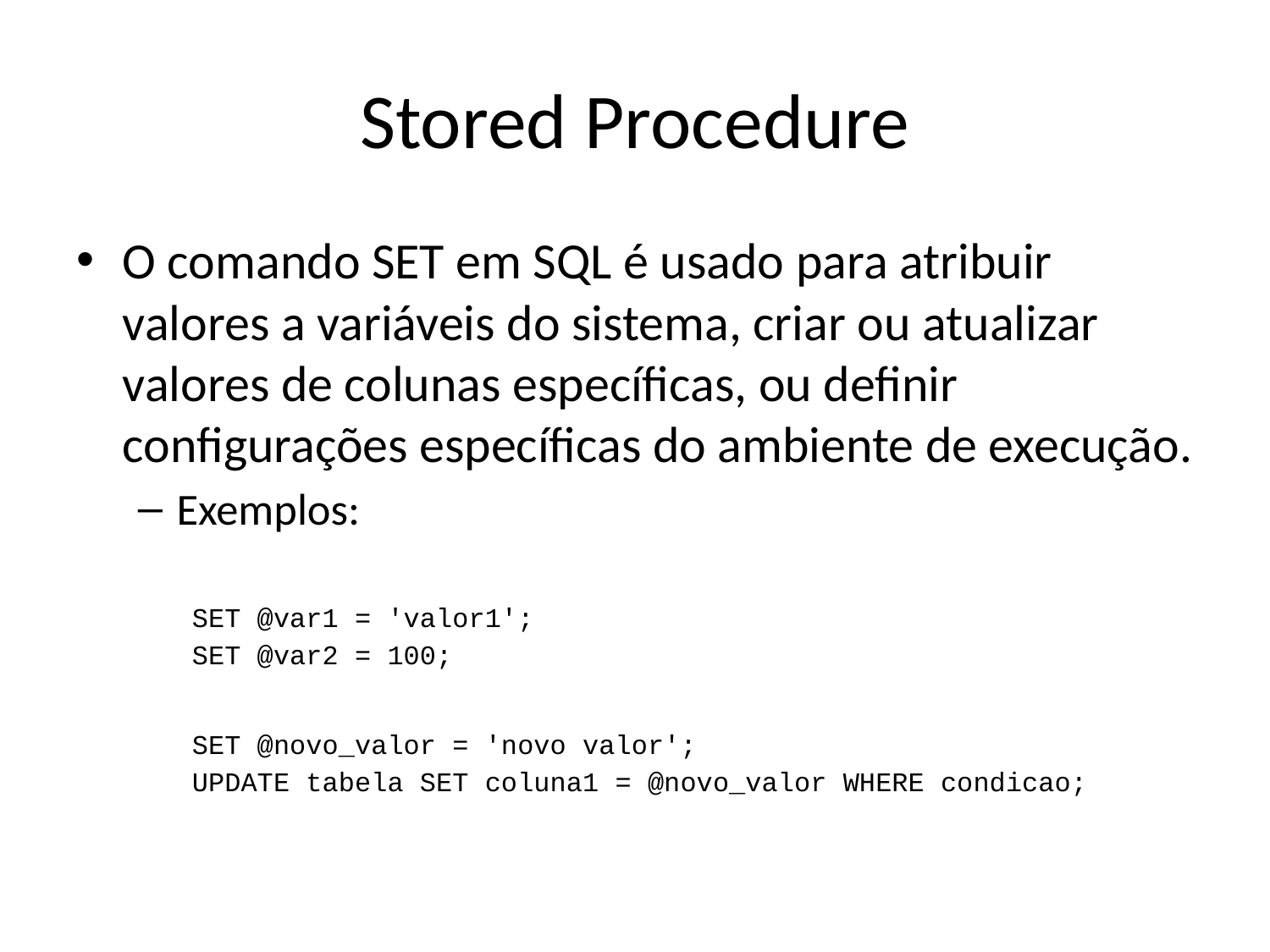

# Stored Procedure
O comando SET em SQL é usado para atribuir valores a variáveis do sistema, criar ou atualizar valores de colunas específicas, ou definir configurações específicas do ambiente de execução.
Exemplos:

SET @var1 = 'valor1';
SET @var2 = 100;

SET @novo_valor = 'novo valor';
UPDATE tabela SET coluna1 = @novo_valor WHERE condicao;